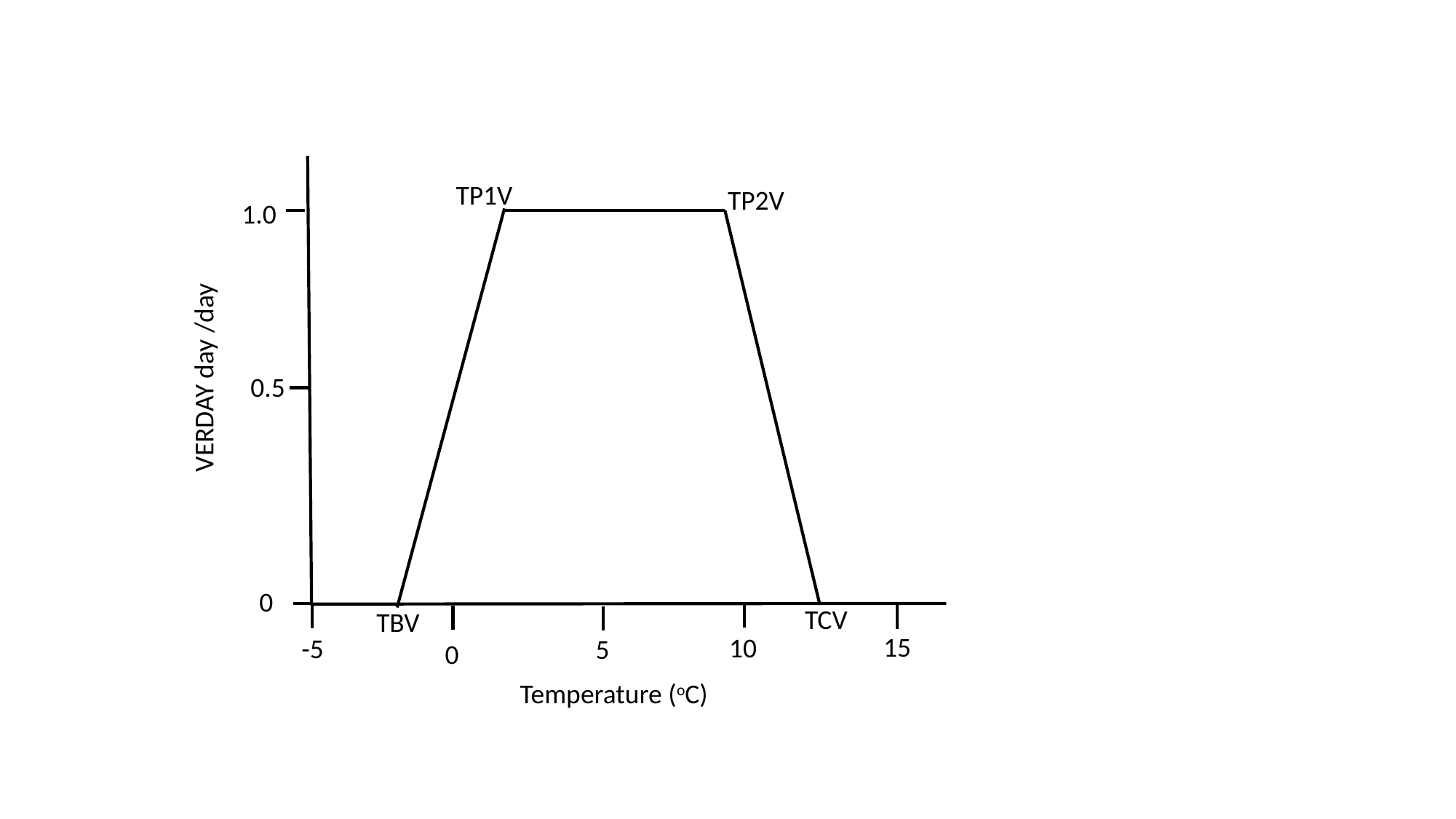

TP1V
TP2V
1.0
VERDAY day /day
0.5
0
TCV
TBV
15
10
-5
5
0
Temperature (oC)